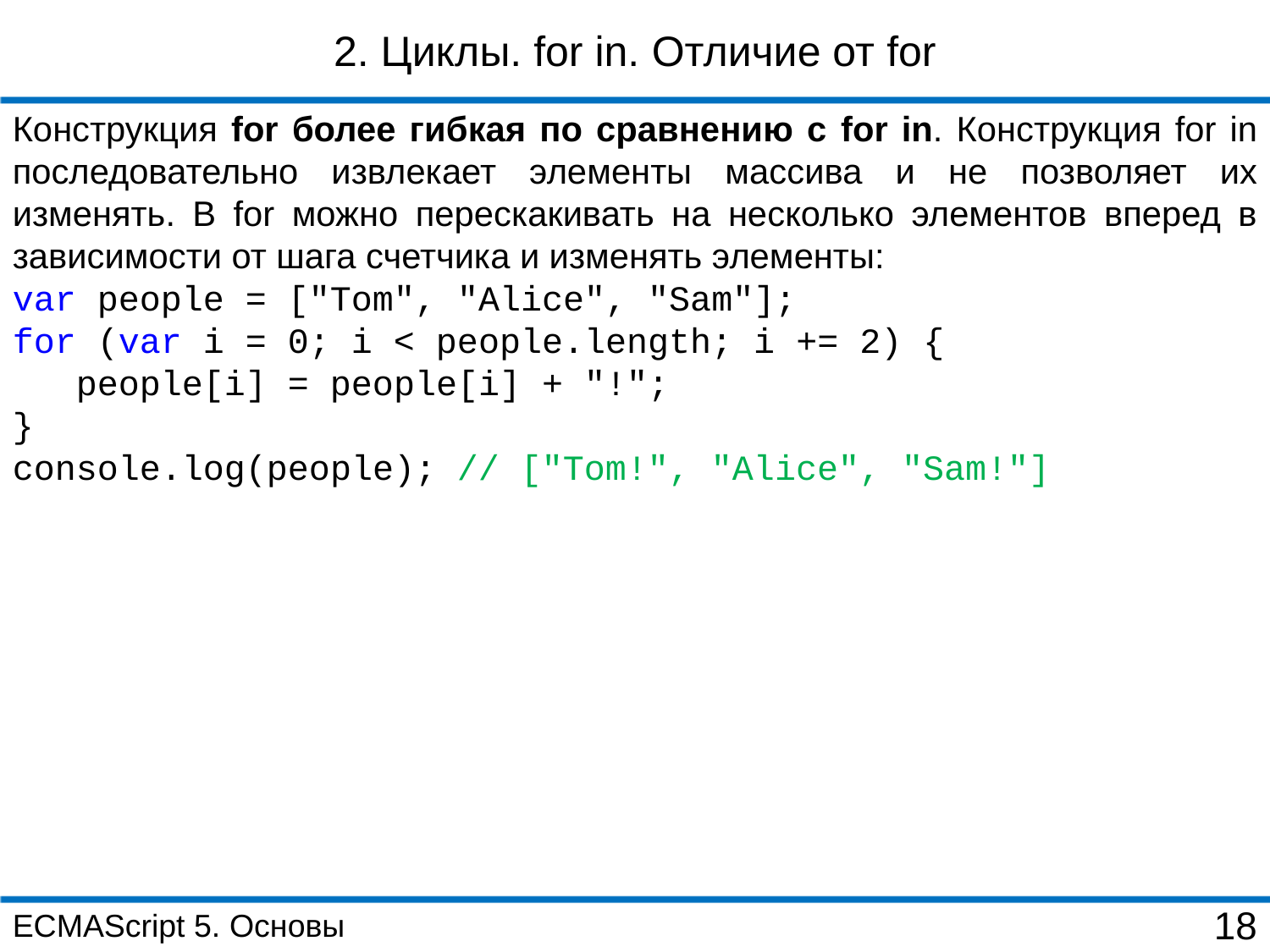

2. Циклы. for in. Отличие от for
Конструкция for более гибкая по сравнению с for in. Конструкция for in последовательно извлекает элементы массива и не позволяет их изменять. В for можно перескакивать на несколько элементов вперед в зависимости от шага счетчика и изменять элементы:
var people = ["Tom", "Alice", "Sam"];
for (var i = 0; i < people.length; i += 2) {
   people[i] = people[i] + "!";
}
console.log(people); // ["Tom!", "Alice", "Sam!"]
ECMAScript 5. Основы
18